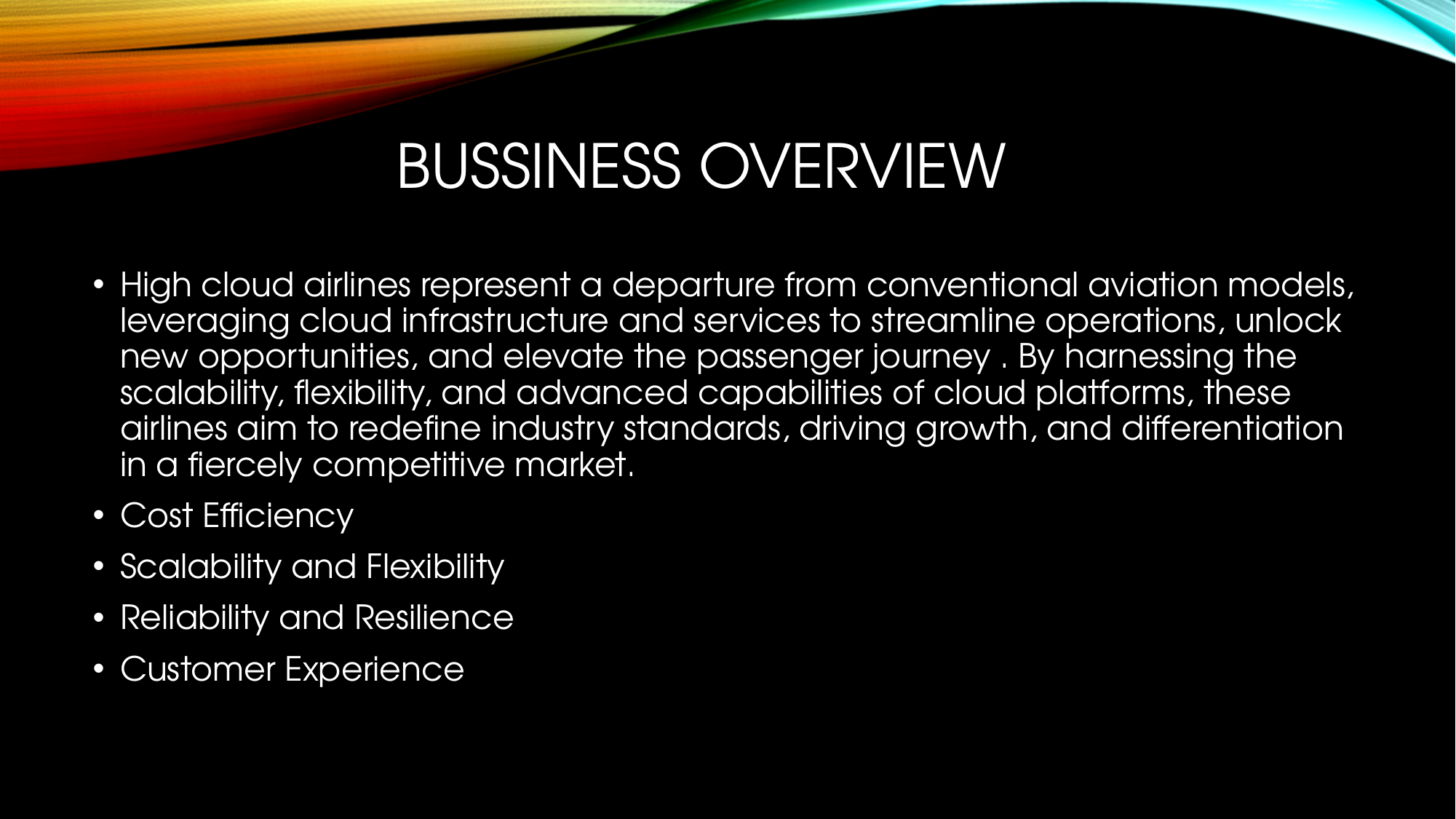

# BUSSINESS OVERVIEW
High cloud airlines represent a departure from conventional aviation models, leveraging cloud infrastructure and services to streamline operations, unlock new opportunities, and elevate the passenger journey . By harnessing the scalability, flexibility, and advanced capabilities of cloud platforms, these airlines aim to redefine industry standards, driving growth, and differentiation in a fiercely competitive market.
Cost Efficiency
Scalability and Flexibility
Reliability and Resilience
Customer Experience